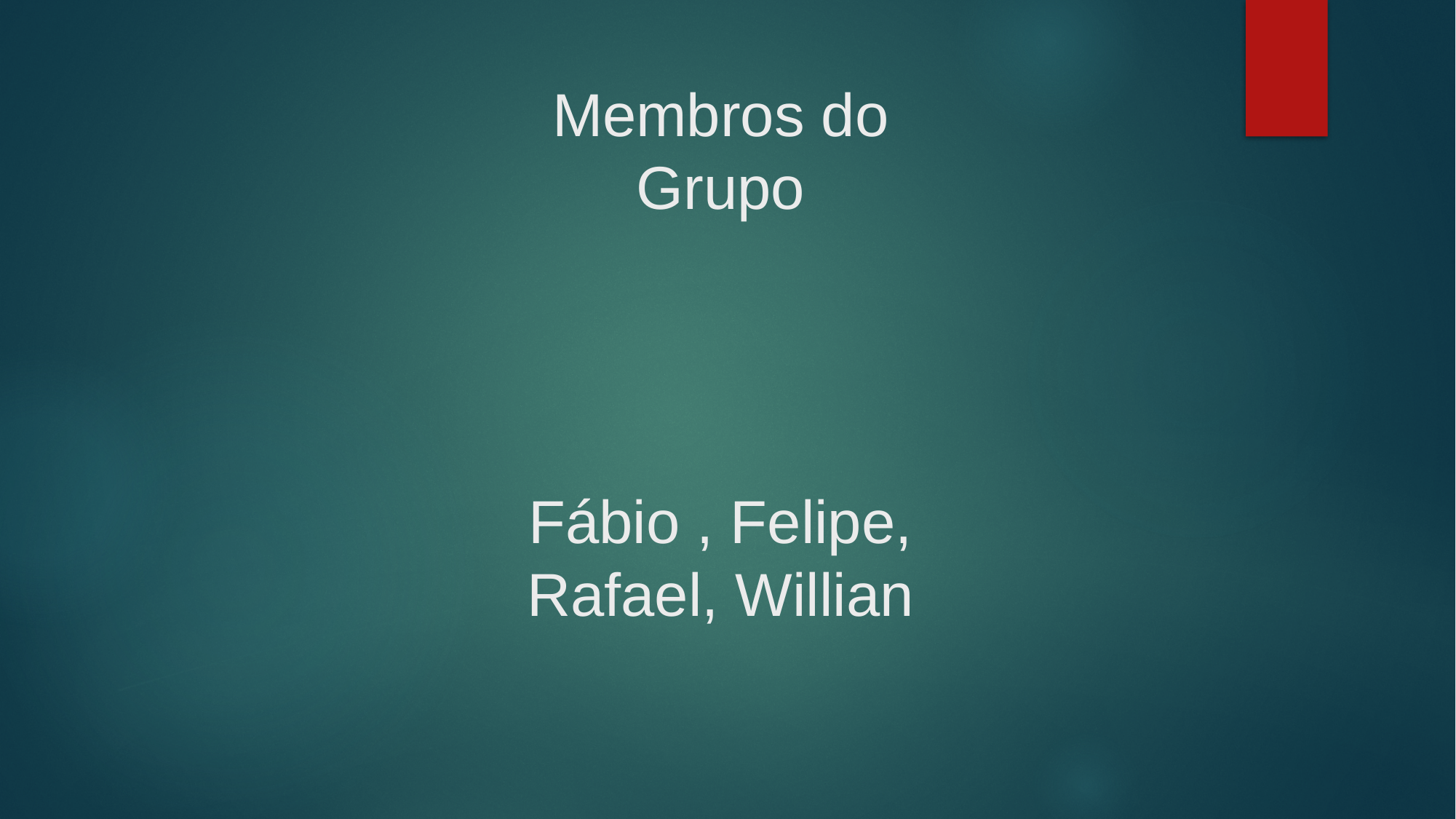

# Membros do Grupo
Fábio , Felipe, Rafael, Willian